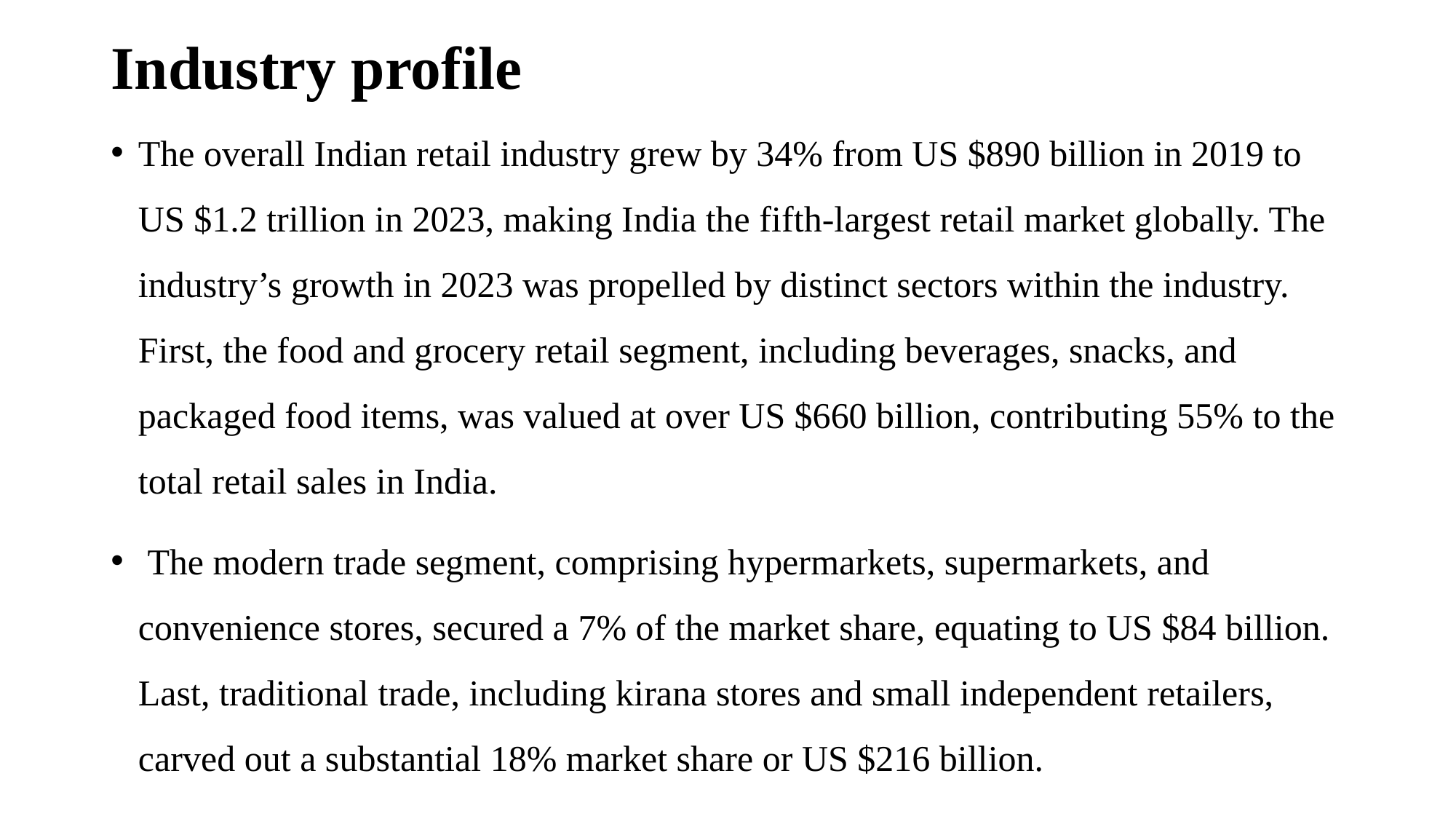

# Industry profile
The overall Indian retail industry grew by 34% from US $890 billion in 2019 to US $1.2 trillion in 2023, making India the fifth-largest retail market globally. The industry’s growth in 2023 was propelled by distinct sectors within the industry. First, the food and grocery retail segment, including beverages, snacks, and packaged food items, was valued at over US $660 billion, contributing 55% to the total retail sales in India.
 The modern trade segment, comprising hypermarkets, supermarkets, and convenience stores, secured a 7% of the market share, equating to US $84 billion. Last, traditional trade, including kirana stores and small independent retailers, carved out a substantial 18% market share or US $216 billion.